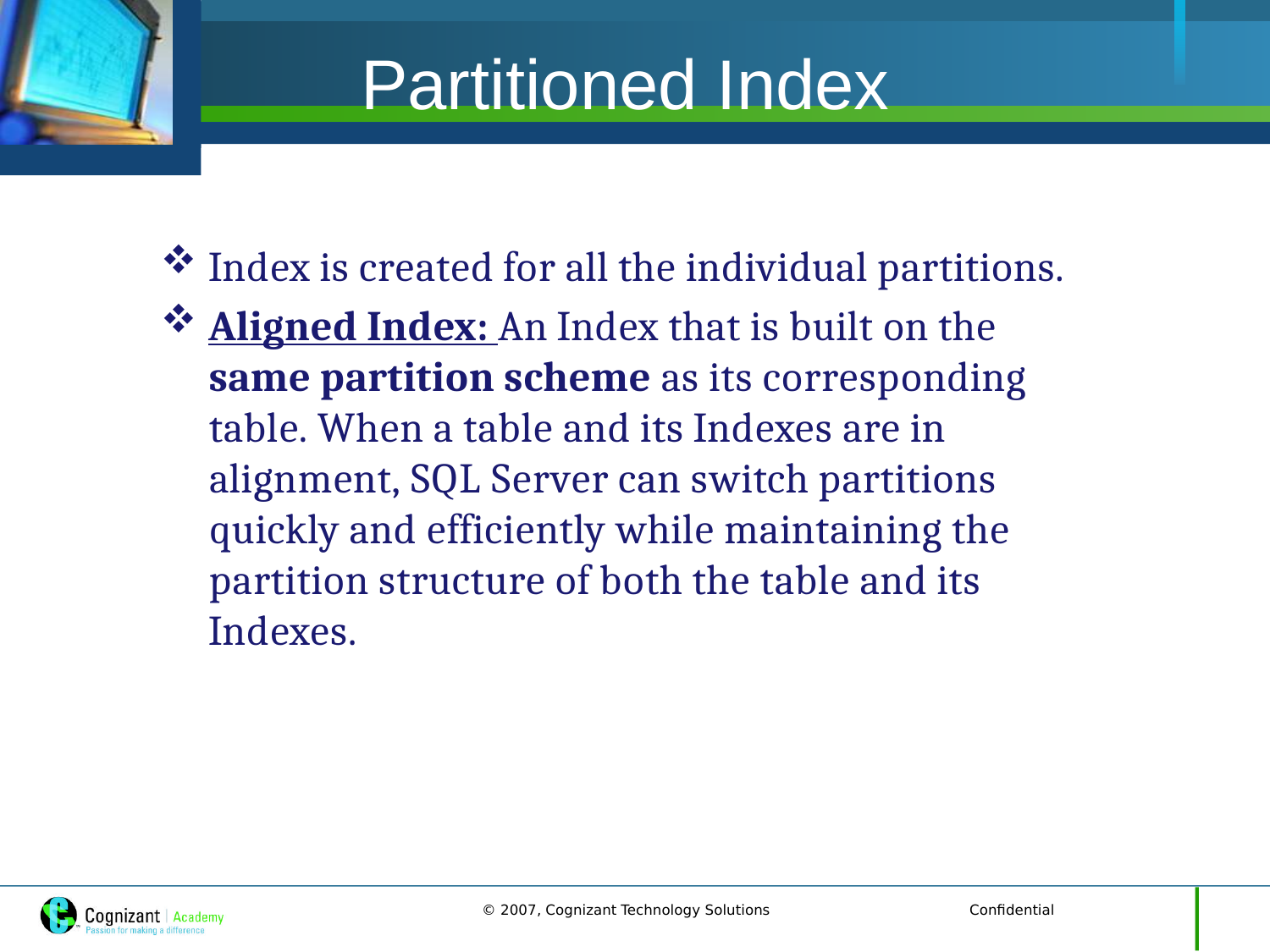

# Partitioned Index
Index is created for all the individual partitions.
Aligned Index: An Index that is built on the same partition scheme as its corresponding table. When a table and its Indexes are in alignment, SQL Server can switch partitions quickly and efficiently while maintaining the partition structure of both the table and its Indexes.